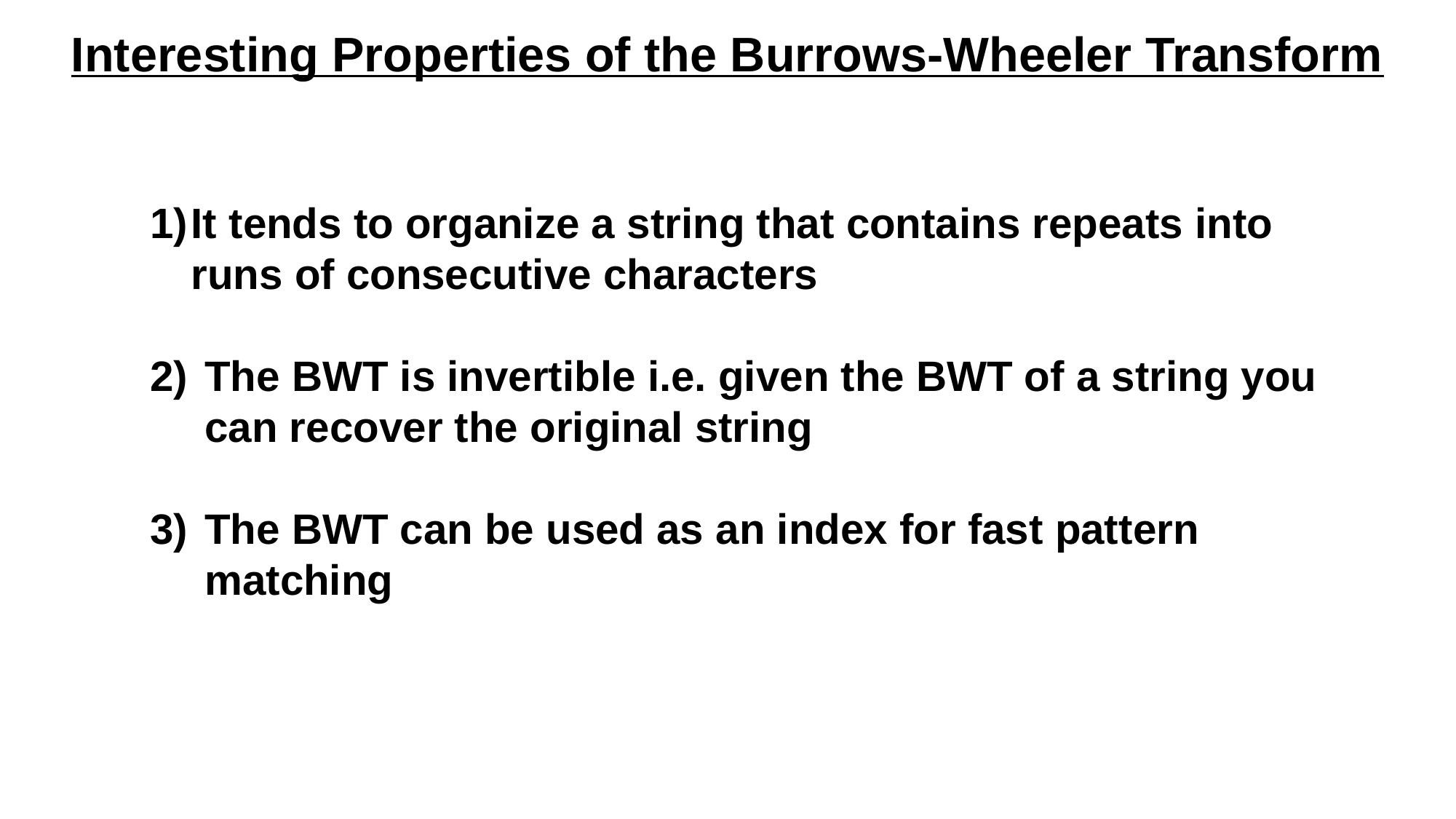

Interesting Properties of the Burrows-Wheeler Transform
It tends to organize a string that contains repeats into runs of consecutive characters

The BWT is invertible i.e. given the BWT of a string you can recover the original string

The BWT can be used as an index for fast pattern matching